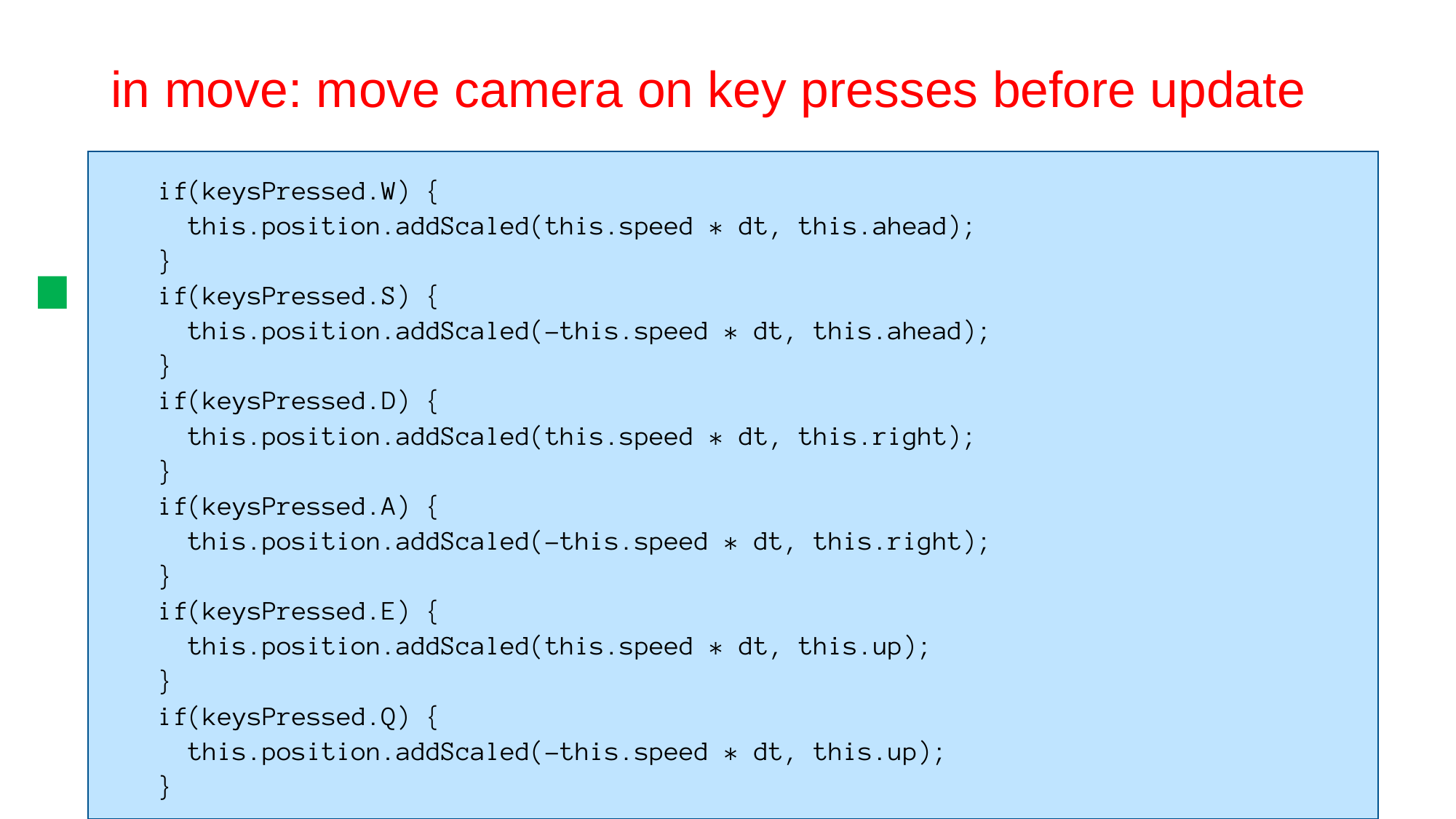

.
# in move: move camera on key presses before update
    if(keysPressed.W) {
      this.position.addScaled(this.speed * dt, this.ahead);
    }
    if(keysPressed.S) {
      this.position.addScaled(-this.speed * dt, this.ahead);
    }
    if(keysPressed.D) {
      this.position.addScaled(this.speed * dt, this.right);
    }
    if(keysPressed.A) {
      this.position.addScaled(-this.speed * dt, this.right);
    }
    if(keysPressed.E) {
      this.position.addScaled(this.speed * dt, this.up);
    }
    if(keysPressed.Q) {
      this.position.addScaled(-this.speed * dt, this.up);
    }